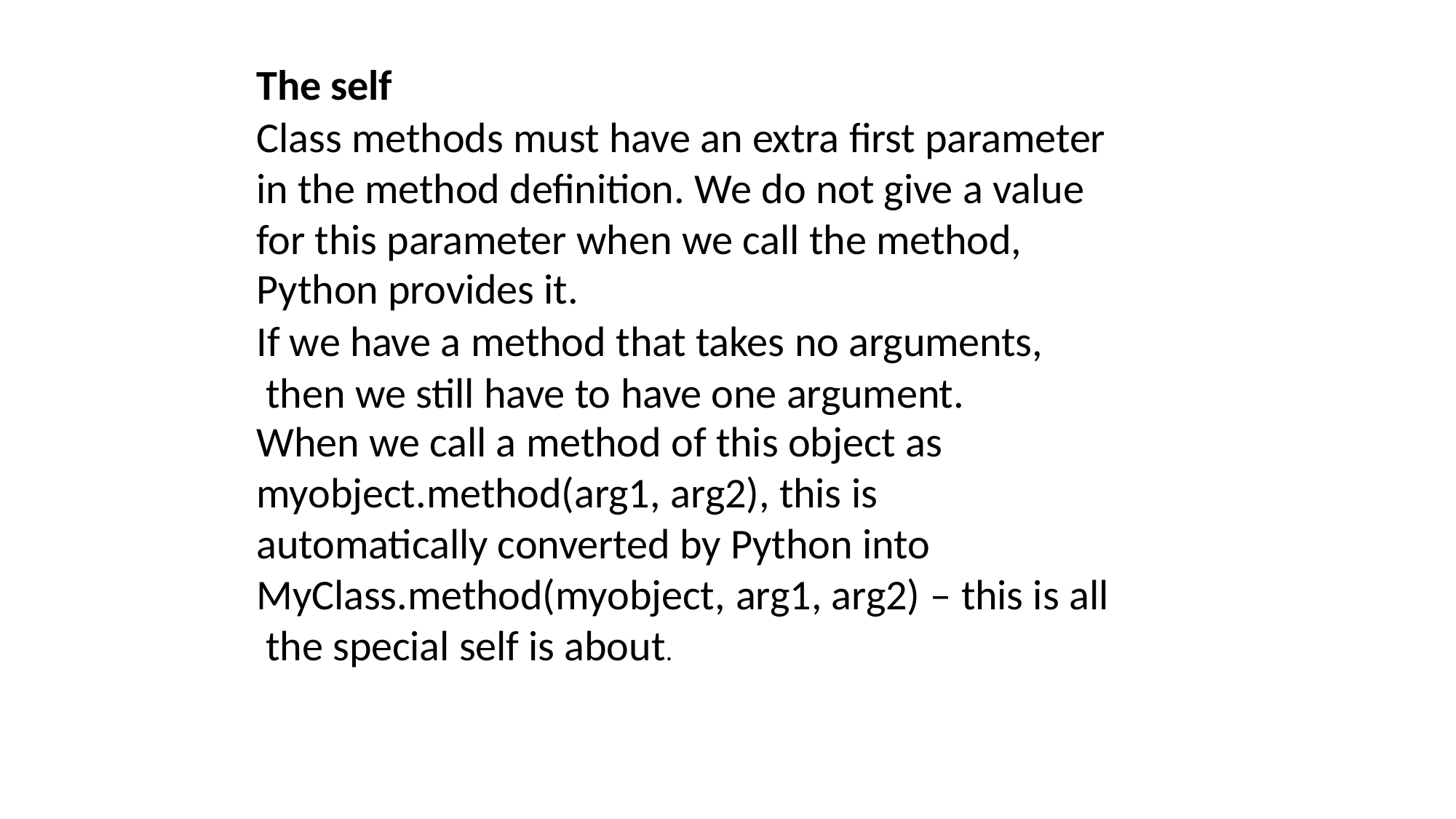

The self
Class methods must have an extra first parameter  in the method definition. We do not give a value  for this parameter when we call the method,
Python provides it.
If we have a method that takes no arguments,  then we still have to have one argument.
When we call a method of this object as
myobject.method(arg1, arg2), this is  automatically converted by Python into  MyClass.method(myobject, arg1, arg2) – this is all  the special self is about.